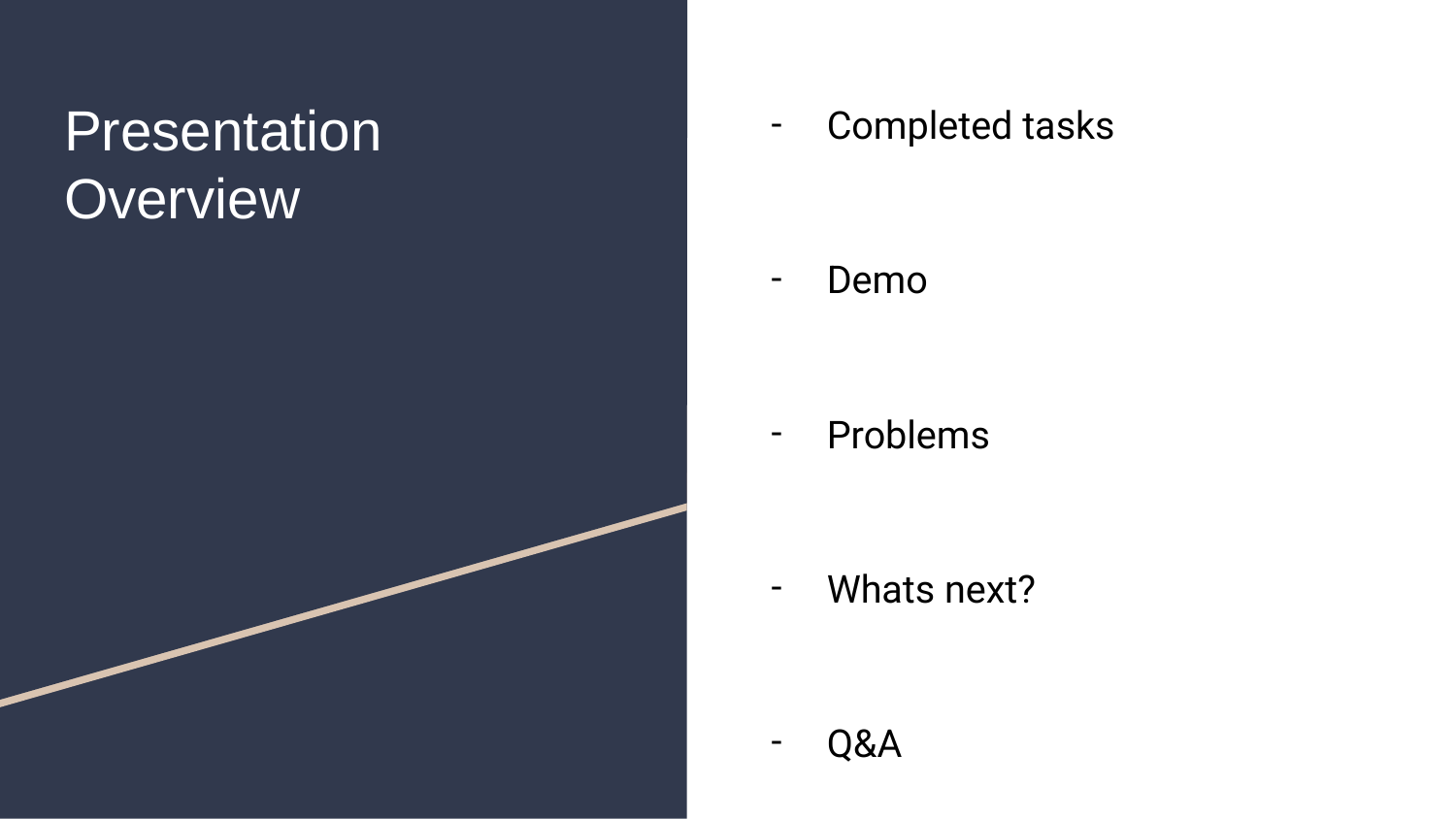

# Presentation Overview
Completed tasks

Demo

Problems

Whats next?

Q&A